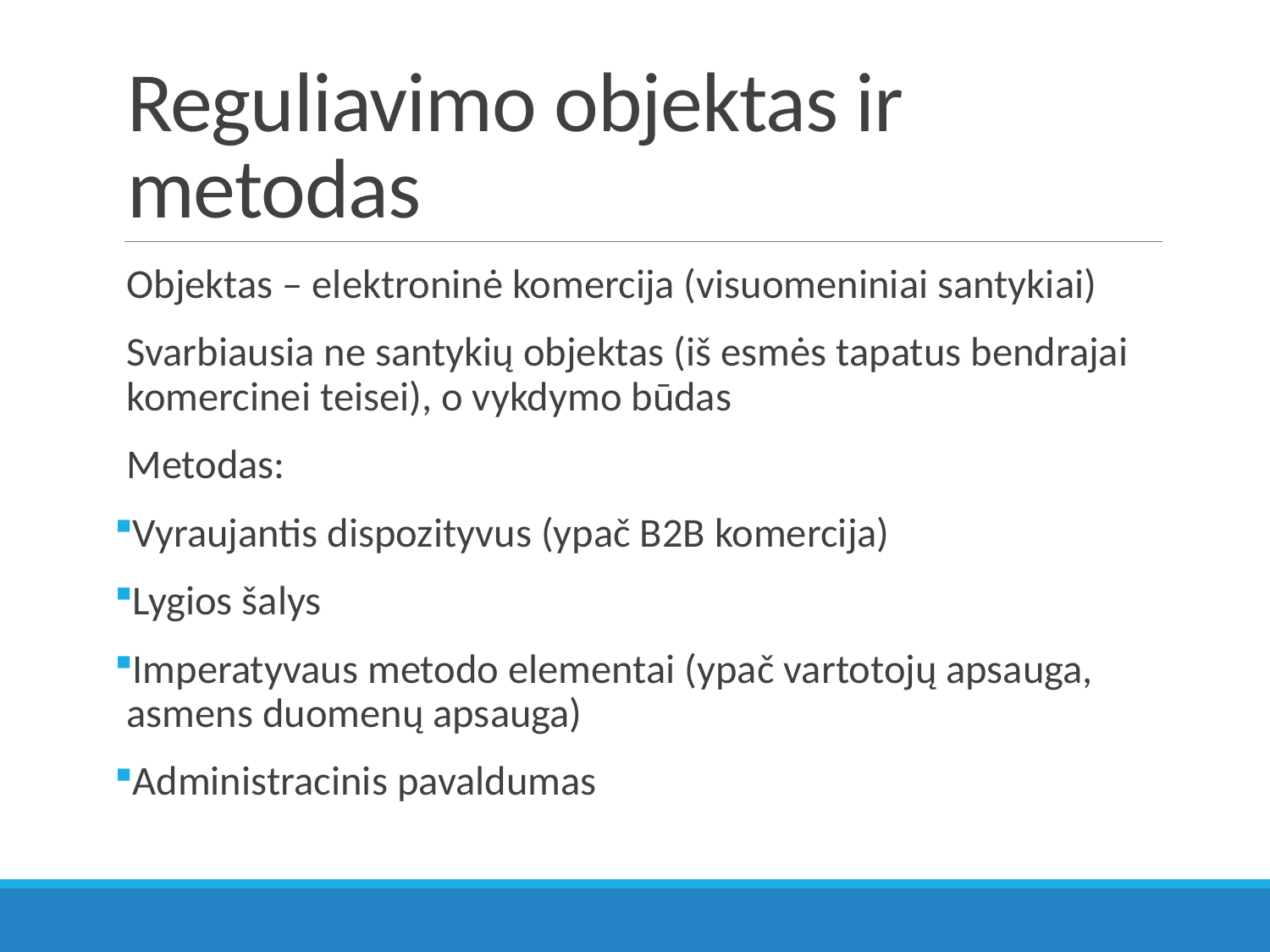

# Reguliavimo objektas ir metodas
Objektas – elektroninė komercija (visuomeniniai santykiai)
Svarbiausia ne santykių objektas (iš esmės tapatus bendrajai komercinei teisei), o vykdymo būdas
Metodas:
Vyraujantis dispozityvus (ypač B2B komercija)
Lygios šalys
Imperatyvaus metodo elementai (ypač vartotojų apsauga, asmens duomenų apsauga)
Administracinis pavaldumas